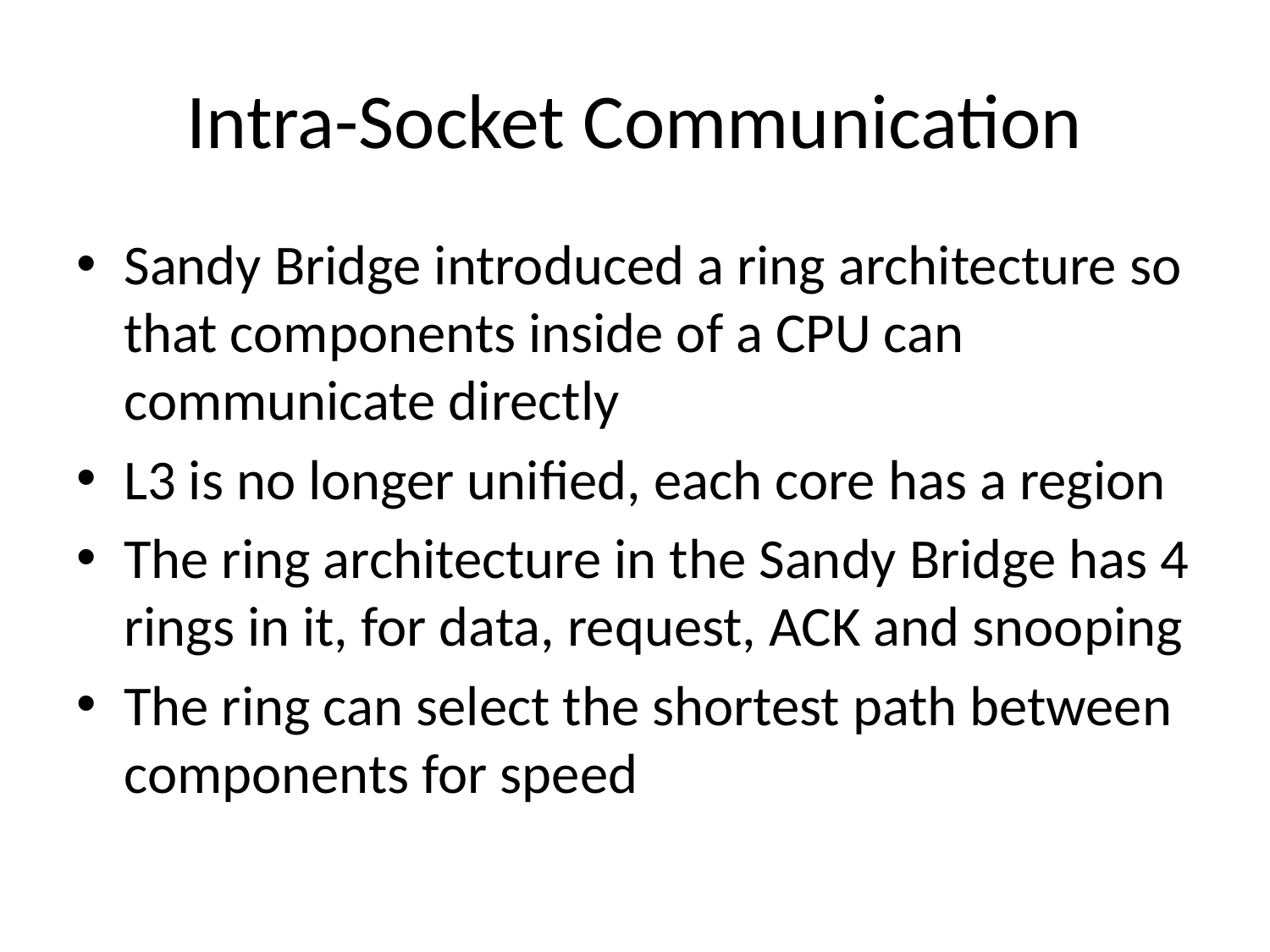

# Intra-Socket Communication
Sandy Bridge introduced a ring architecture so that components inside of a CPU can communicate directly
L3 is no longer unified, each core has a region
The ring architecture in the Sandy Bridge has 4 rings in it, for data, request, ACK and snooping
The ring can select the shortest path between components for speed